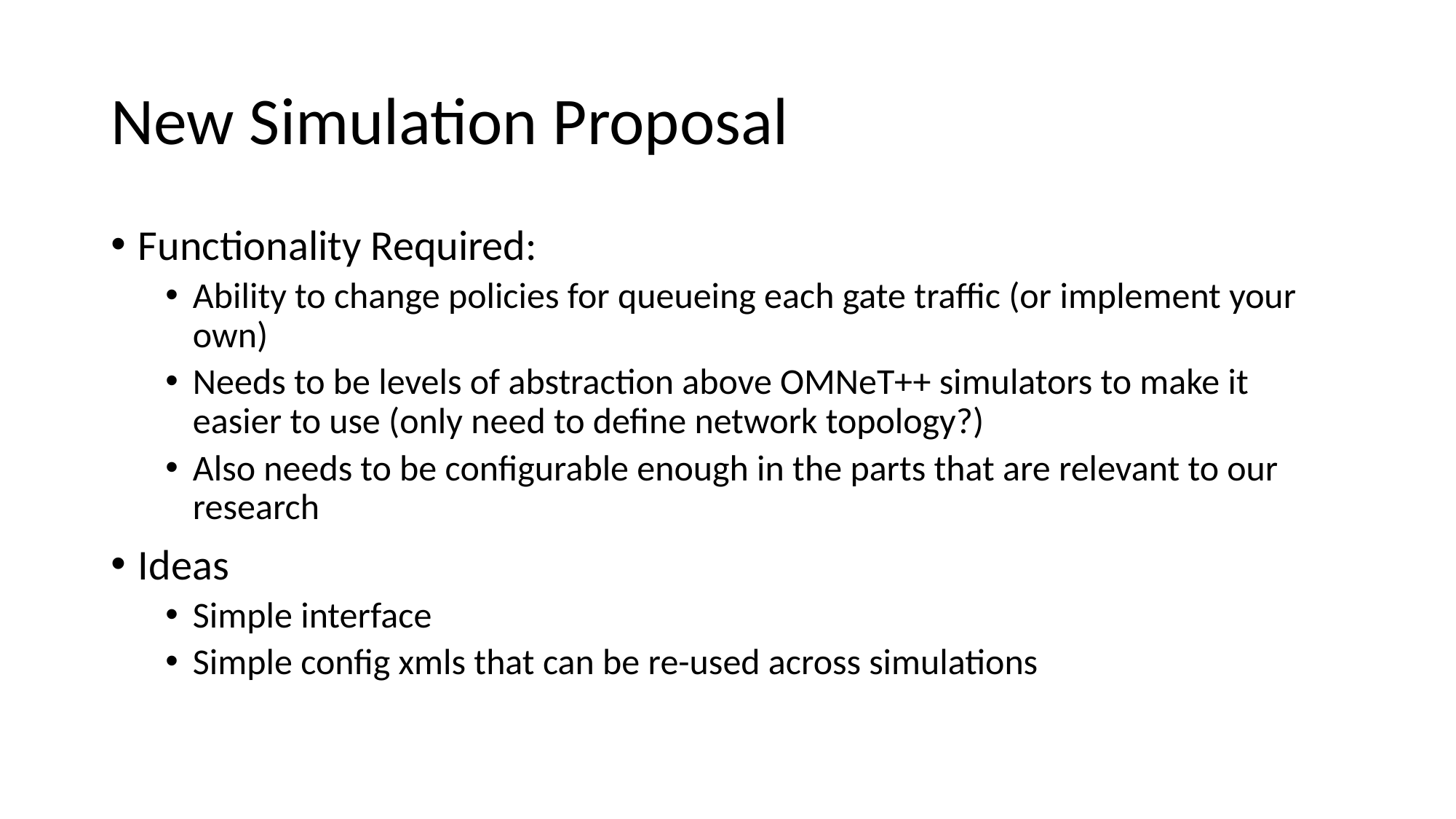

# New Simulation Proposal
Functionality Required:
Ability to change policies for queueing each gate traffic (or implement your own)
Needs to be levels of abstraction above OMNeT++ simulators to make it easier to use (only need to define network topology?)
Also needs to be configurable enough in the parts that are relevant to our research
Ideas
Simple interface
Simple config xmls that can be re-used across simulations